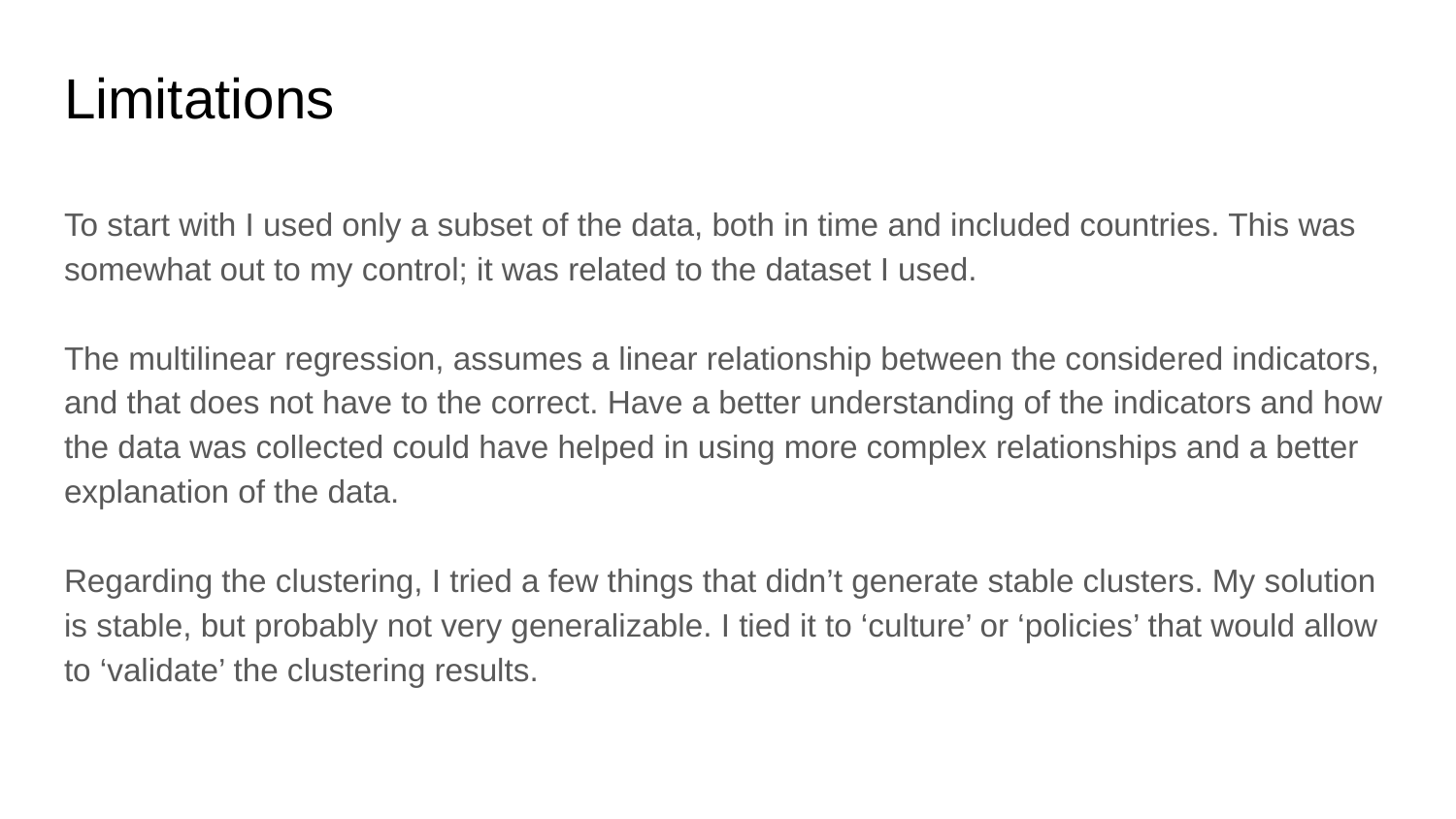

# Limitations
To start with I used only a subset of the data, both in time and included countries. This was somewhat out to my control; it was related to the dataset I used.

The multilinear regression, assumes a linear relationship between the considered indicators, and that does not have to the correct. Have a better understanding of the indicators and how the data was collected could have helped in using more complex relationships and a better explanation of the data.

Regarding the clustering, I tried a few things that didn’t generate stable clusters. My solution is stable, but probably not very generalizable. I tied it to ‘culture’ or ‘policies’ that would allow to ‘validate’ the clustering results.